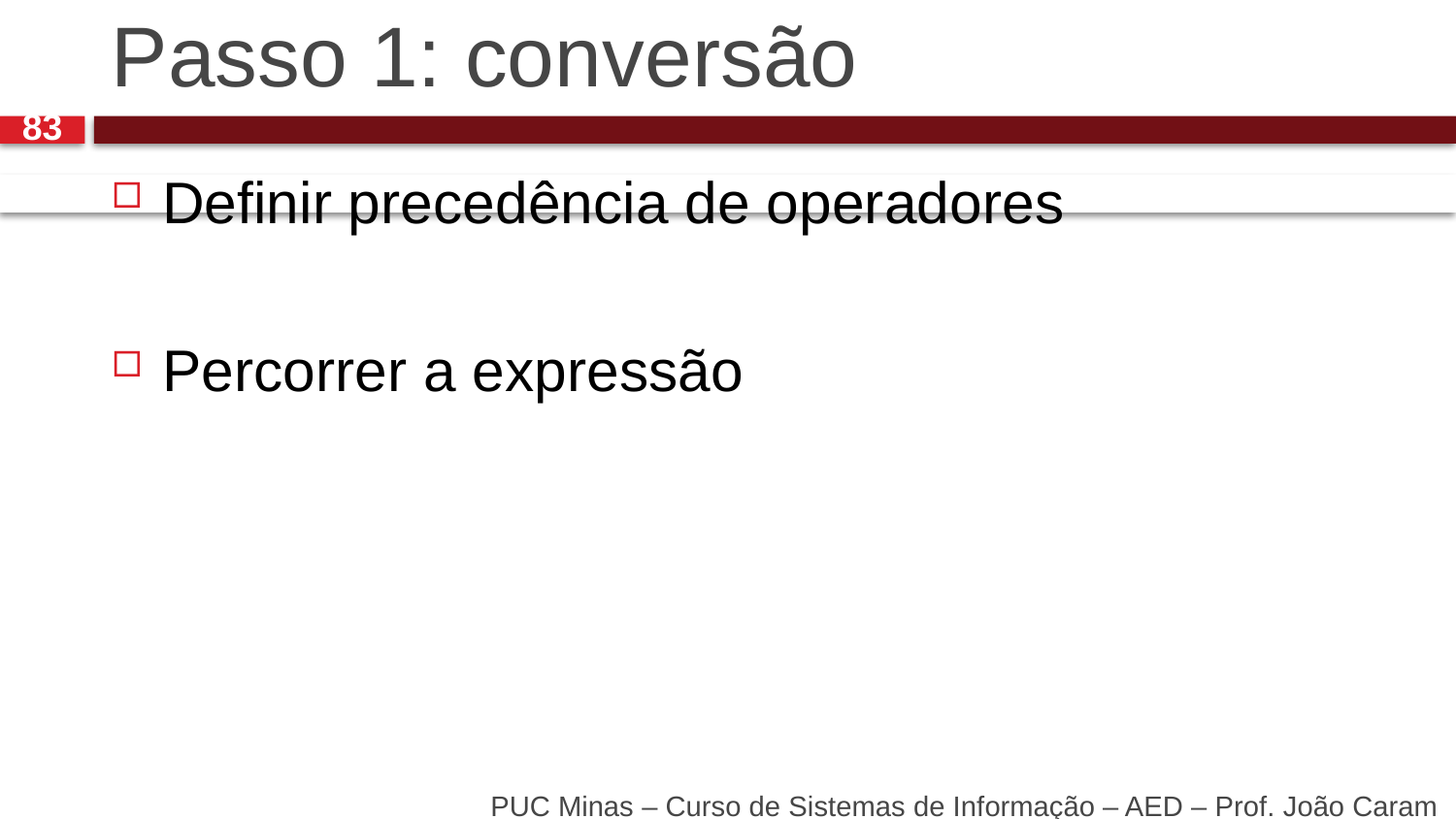

# Passo 1: conversão
83
Definir precedência de operadores

Percorrer a expressão

PUC Minas – Curso de Sistemas de Informação – AED – Prof. João Caram